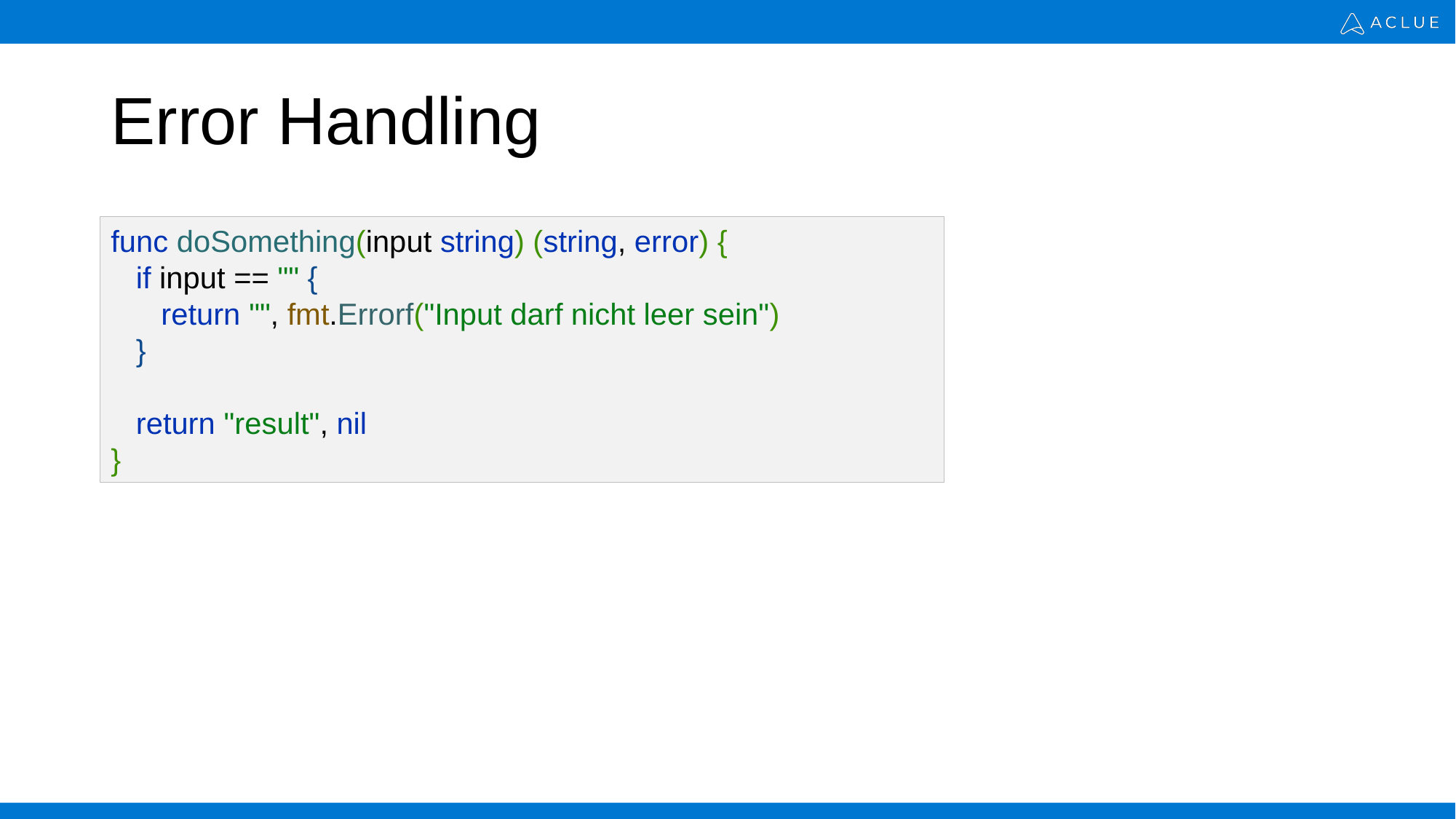

# Error Handling
func doSomething(input string) (string, error) {
   if input == "" {
      return "", fmt.Errorf("Input darf nicht leer sein")
   }
   return "result", nil
}